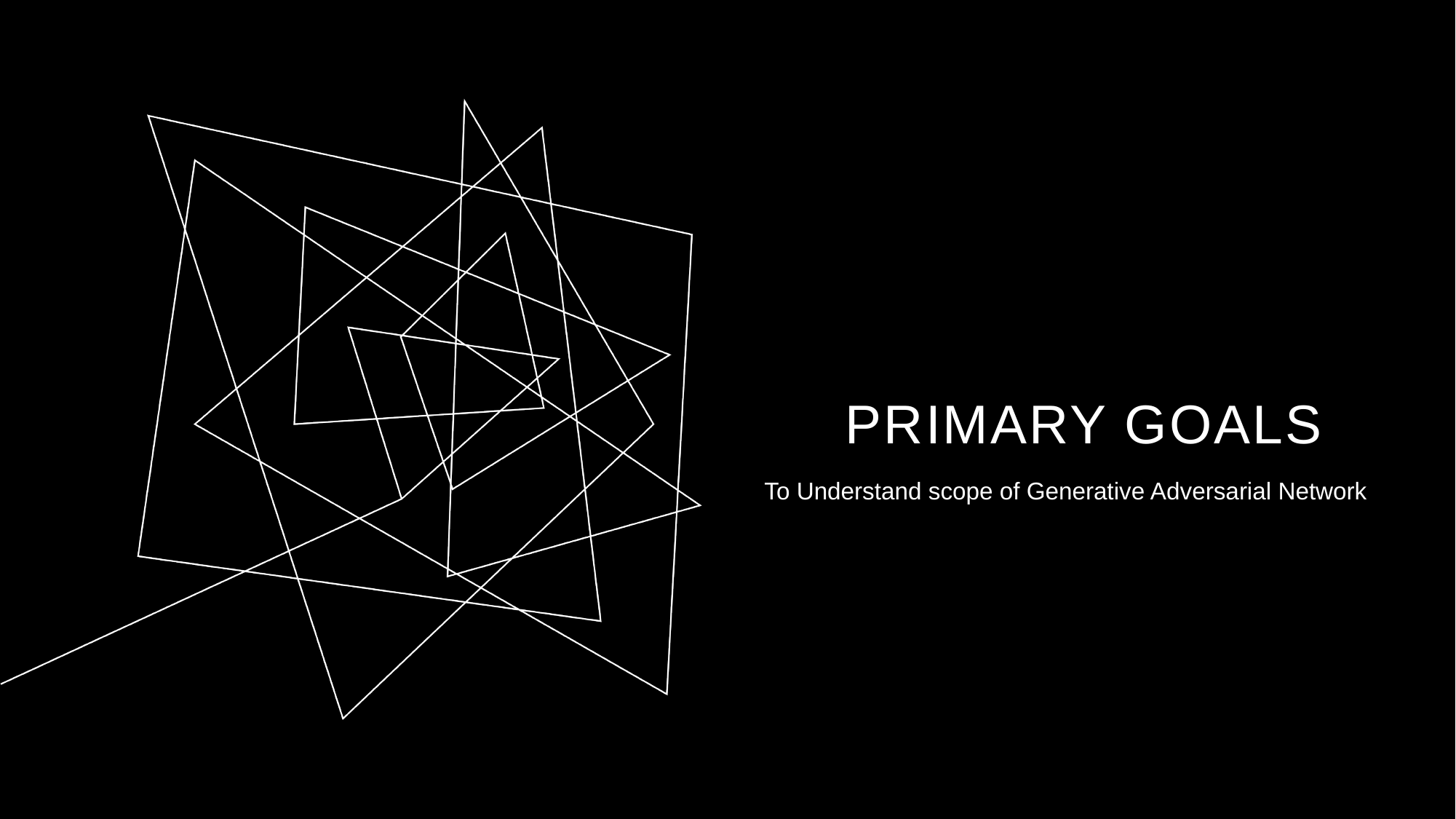

# PRIMARY GOALS
To Understand scope of Generative Adversarial Network